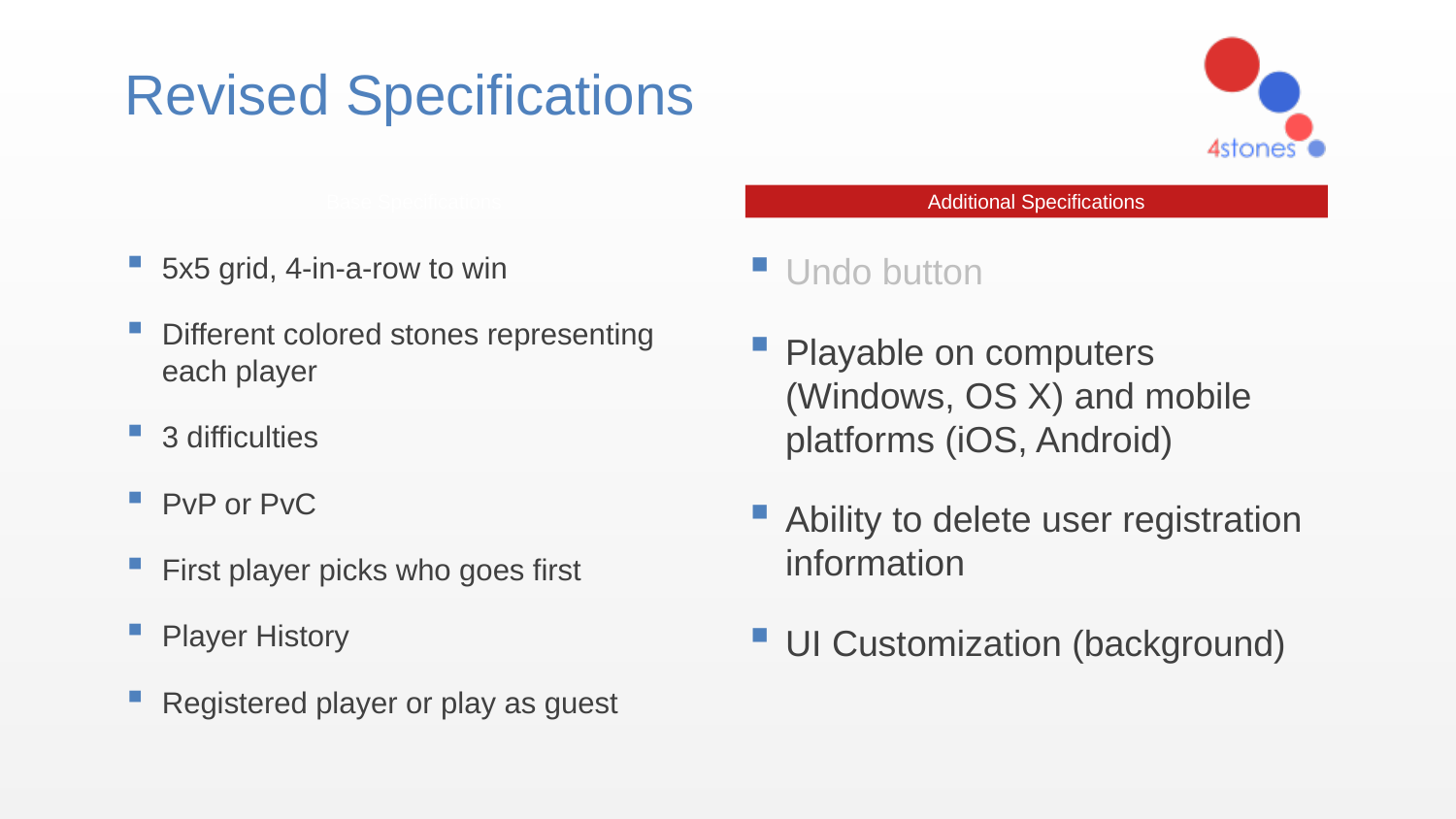

# Revised Specifications
Base Specifications
Additional Specifications
Undo button
Playable on computers (Windows, OS X) and mobile platforms (iOS, Android)
Ability to delete user registration information
UI Customization (background)
5x5 grid, 4-in-a-row to win
Different colored stones representing each player
3 difficulties
PvP or PvC
First player picks who goes first
Player History
Registered player or play as guest